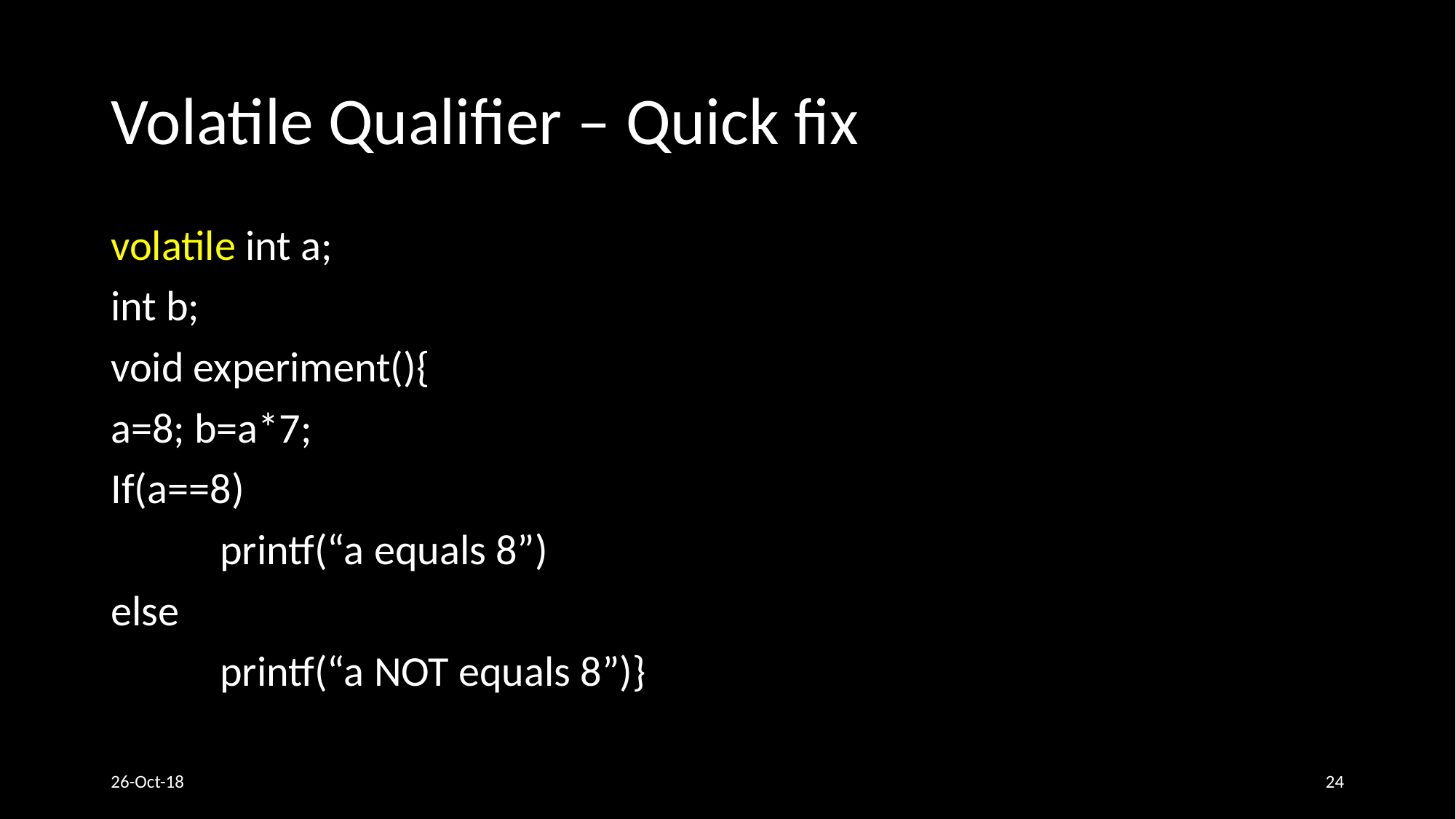

# Volatile Qualifier – Quick fix
volatile int a;
int b;
void experiment(){
a=8; b=a*7;
If(a==8)
	printf(“a equals 8”)
else
	printf(“a NOT equals 8”)}

26-Oct-18
24